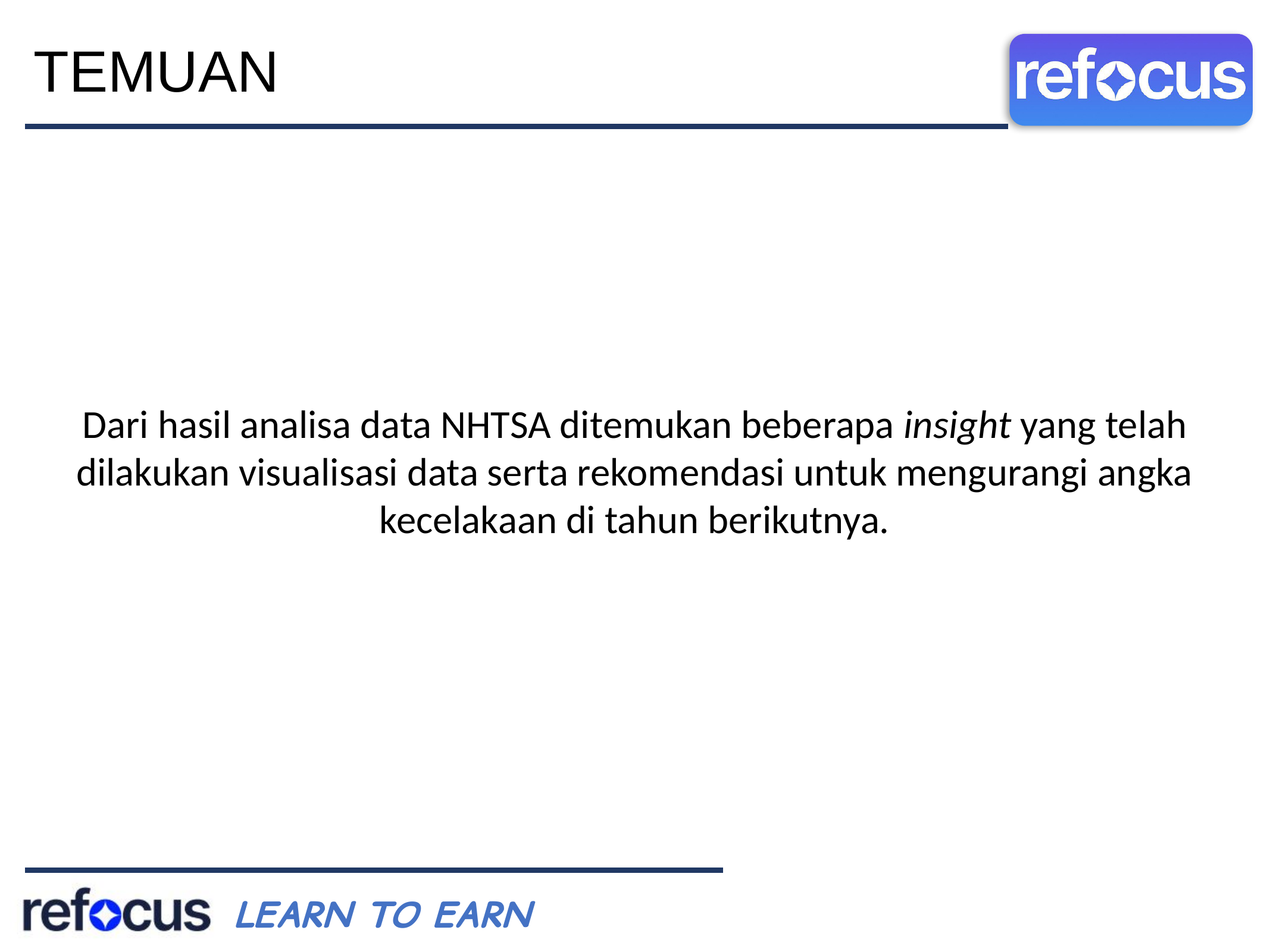

TEMUAN
Dari hasil analisa data NHTSA ditemukan beberapa insight yang telah dilakukan visualisasi data serta rekomendasi untuk mengurangi angka kecelakaan di tahun berikutnya.